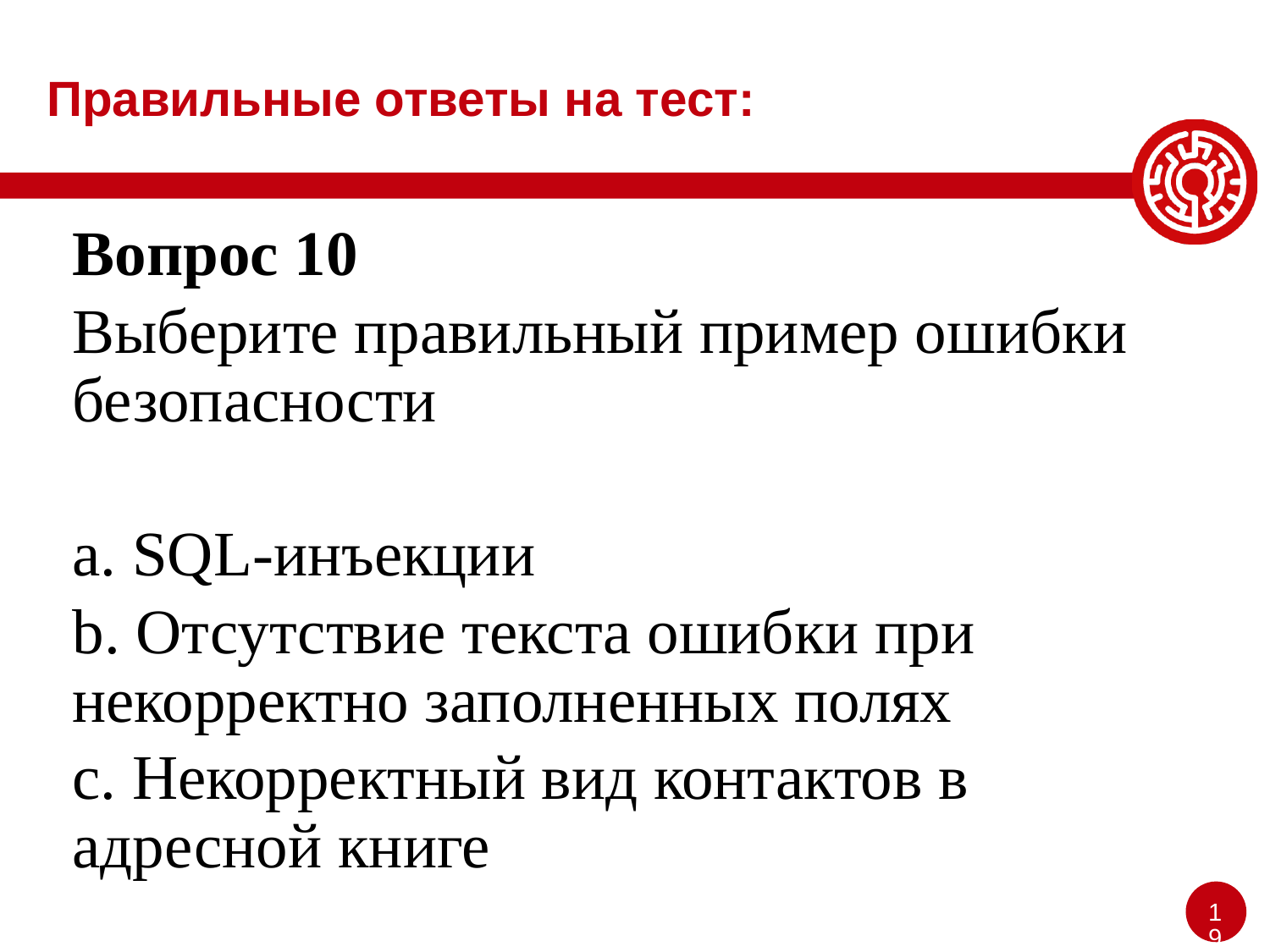

# Правильные ответы на тест:
Вопрос 10
Выберите правильный пример ошибки безопасности

a. SQL-инъекции
b. Отсутствие текста ошибки при некорректно заполненных полях
с. Некорректный вид контактов в адресной книге

19